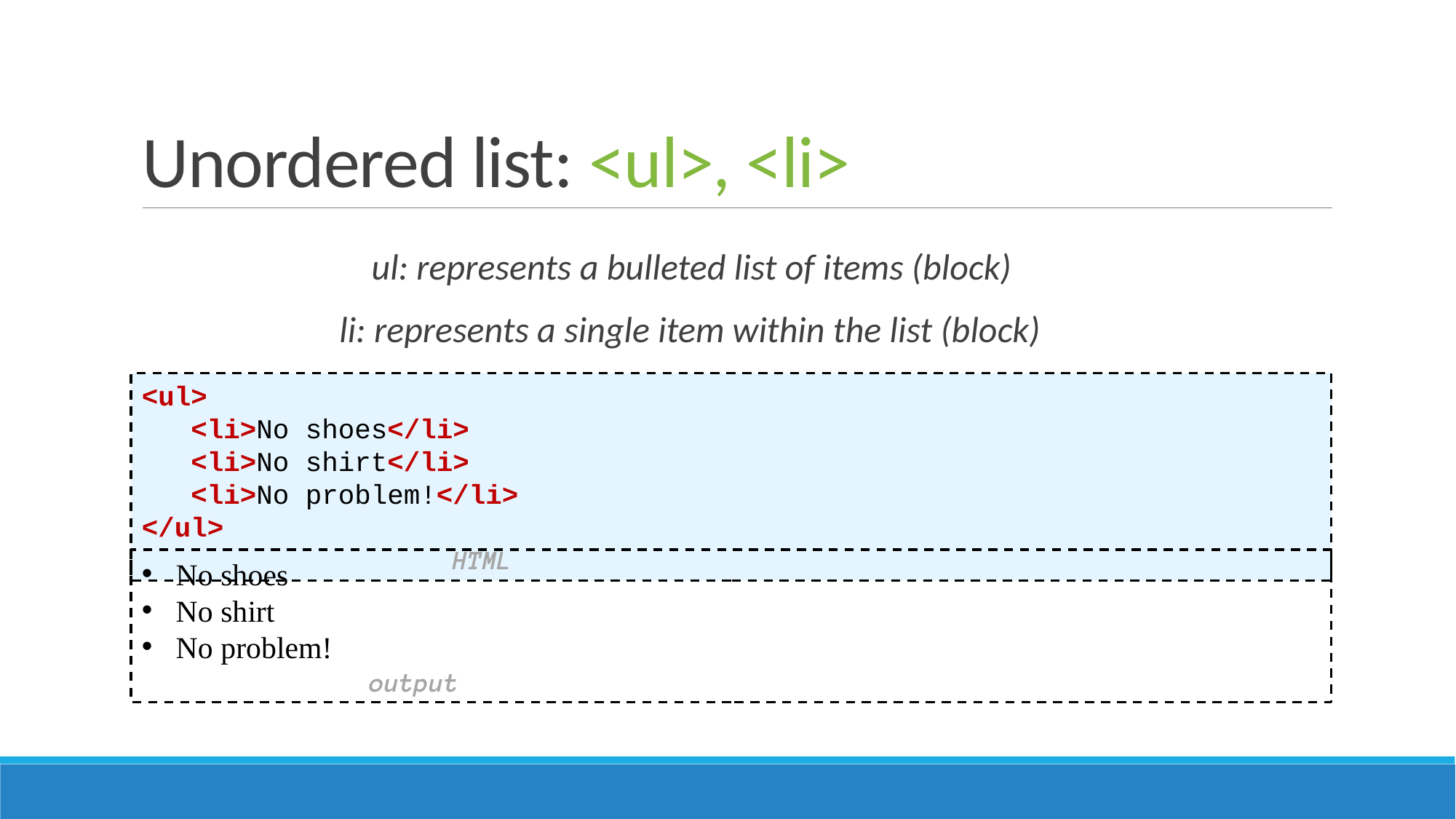

# Unordered list: <ul>, <li>
  ul: represents a bulleted list of items (block)
  li: represents a single item within the list (block)
<ul>
   <li>No shoes</li>
   <li>No shirt</li>
   <li>No problem!</li>
</ul>								                                      HTML
No shoes
No shirt
No problem!						                                       output